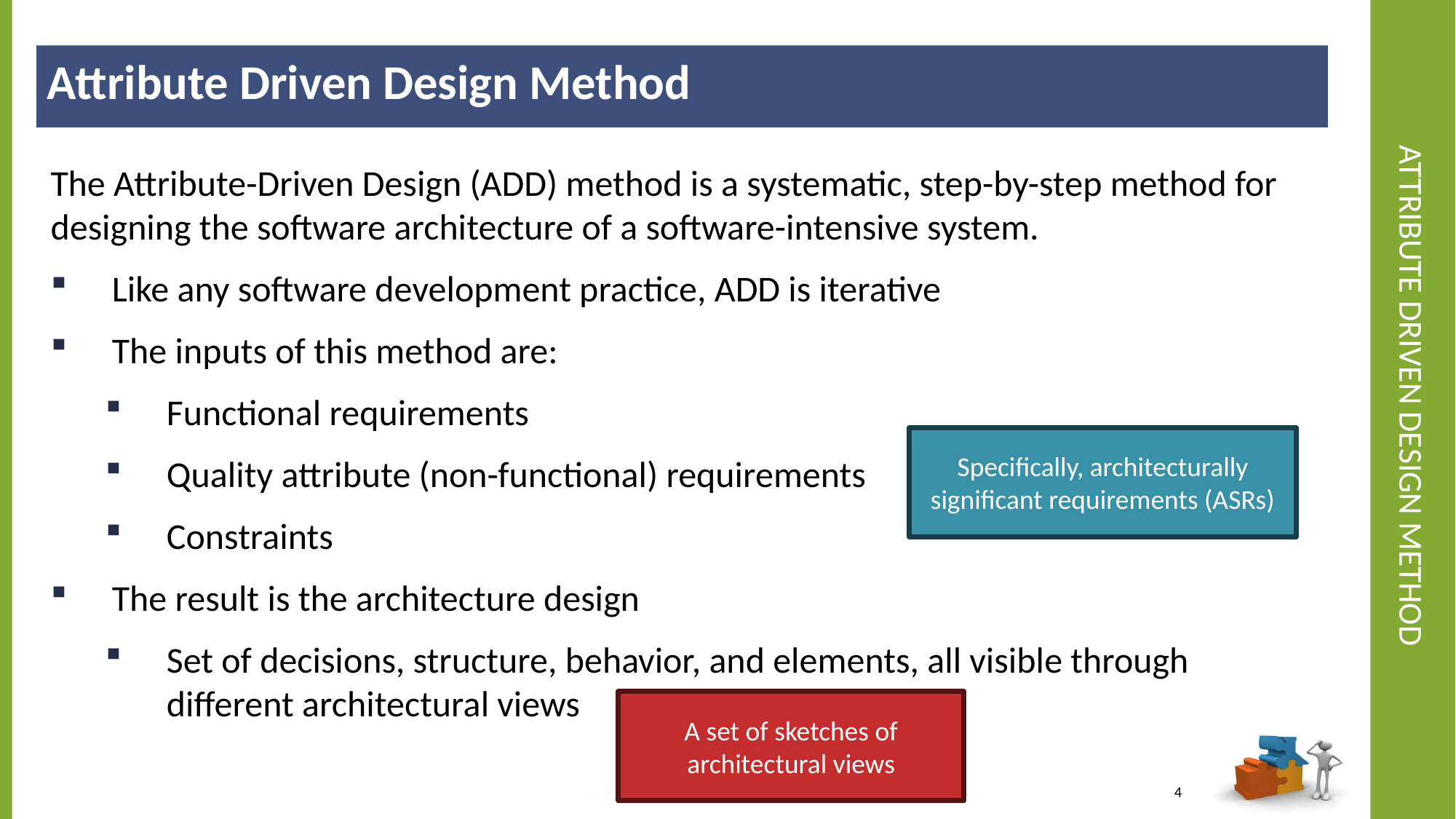

Attribute Driven Design Method
# Attribute Driven Design Method
The Attribute-Driven Design (ADD) method is a systematic, step-by-step method for designing the software architecture of a software-intensive system.
Like any software development practice, ADD is iterative
The inputs of this method are:
Functional requirements
Quality attribute (non-functional) requirements
Constraints
The result is the architecture design
Set of decisions, structure, behavior, and elements, all visible through different architectural views
Specifically, architecturally significant requirements (ASRs)
A set of sketches of architectural views
4